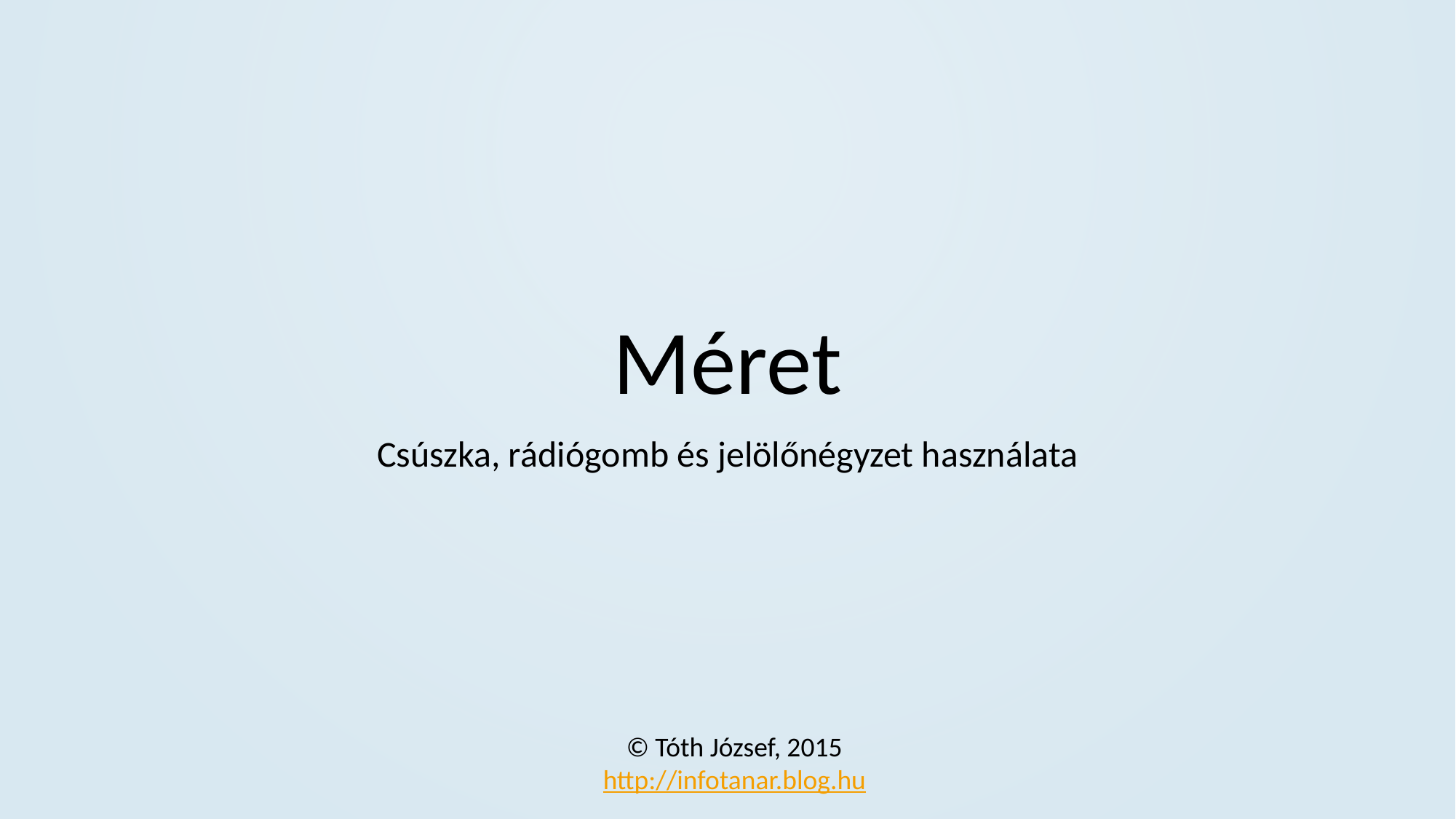

# Méret
Csúszka, rádiógomb és jelölőnégyzet használata
© Tóth József, 2015
http://infotanar.blog.hu